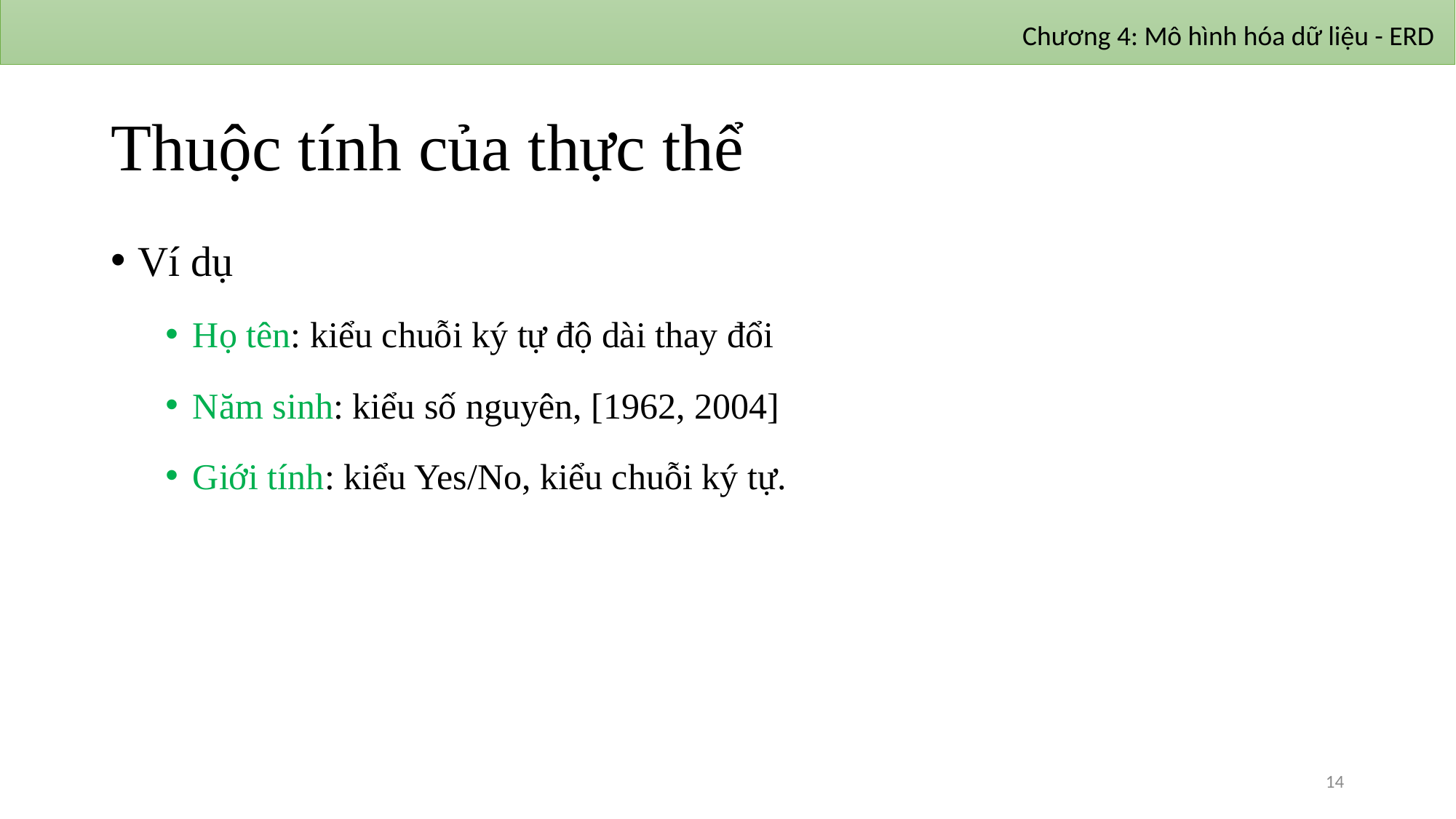

Chương 4: Mô hình hóa dữ liệu - ERD
# Thuộc tính của thực thể
Ví dụ
Họ tên: kiểu chuỗi ký tự độ dài thay đổi
Năm sinh: kiểu số nguyên, [1962, 2004]
Giới tính: kiểu Yes/No, kiểu chuỗi ký tự.
14